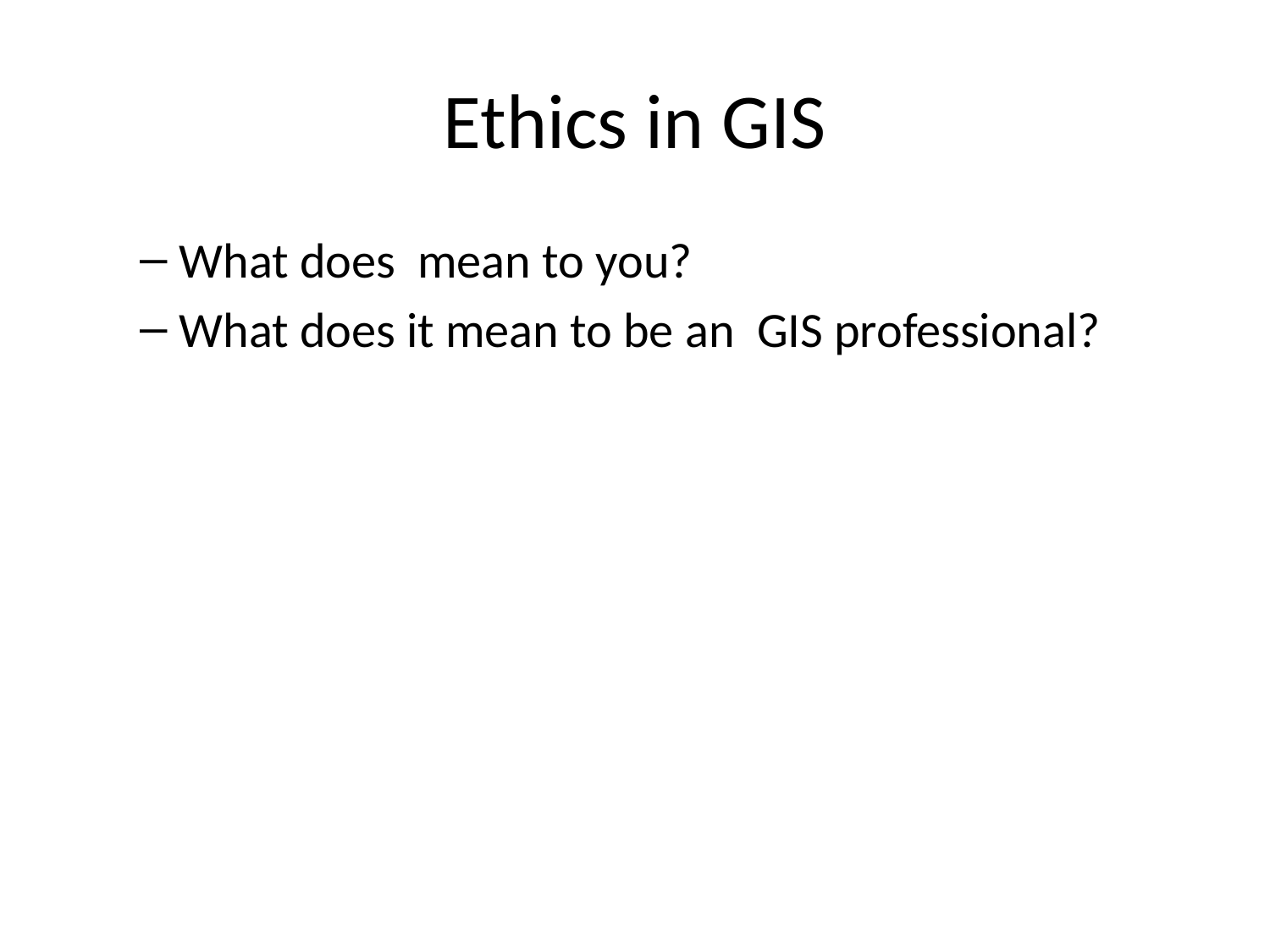

# Ethics in GIS
What does  mean to you?
What does it mean to be an  GIS professional?